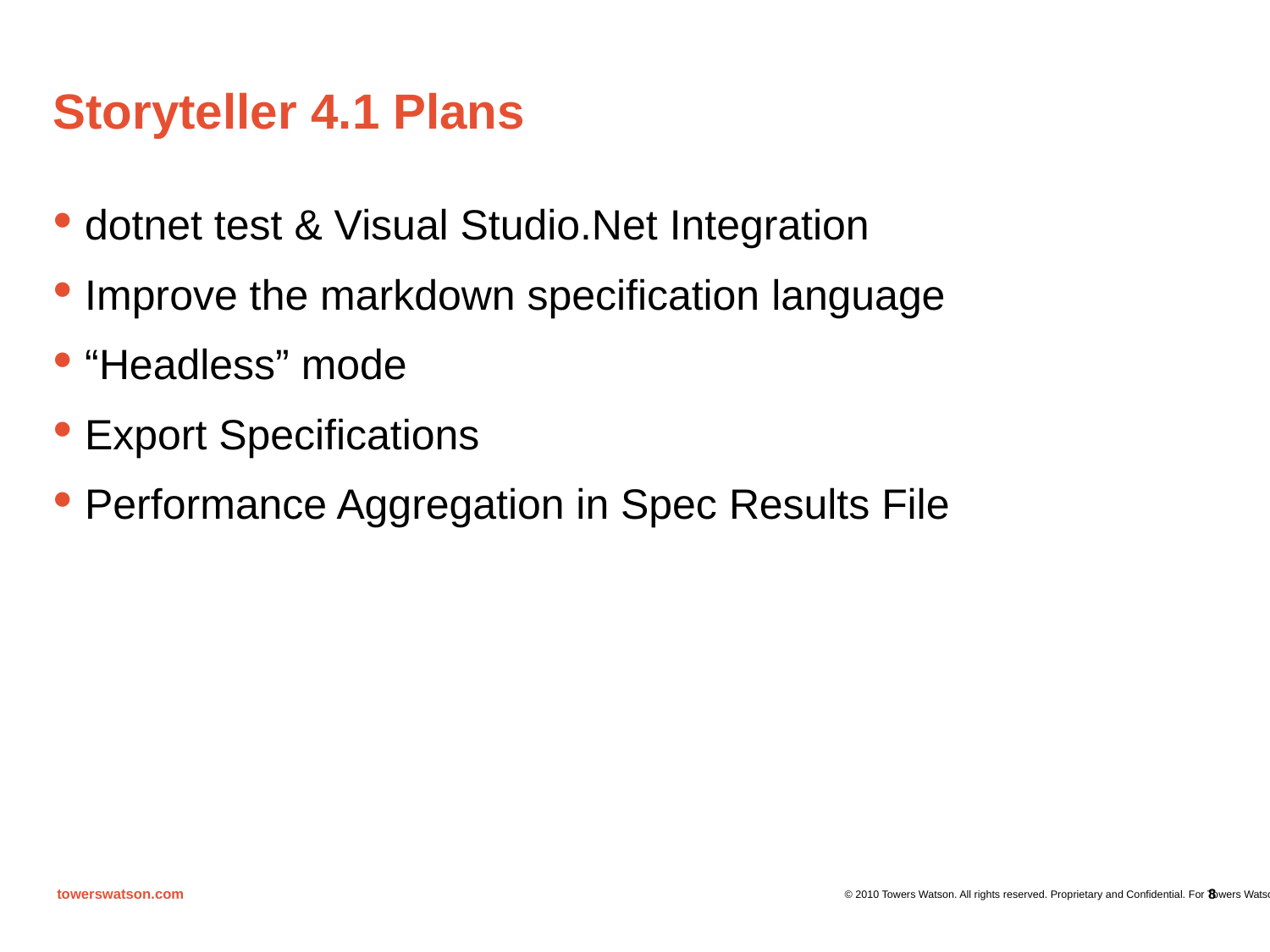

# Storyteller 4.1 Plans
dotnet test & Visual Studio.Net Integration
Improve the markdown specification language
“Headless” mode
Export Specifications
Performance Aggregation in Spec Results File

8